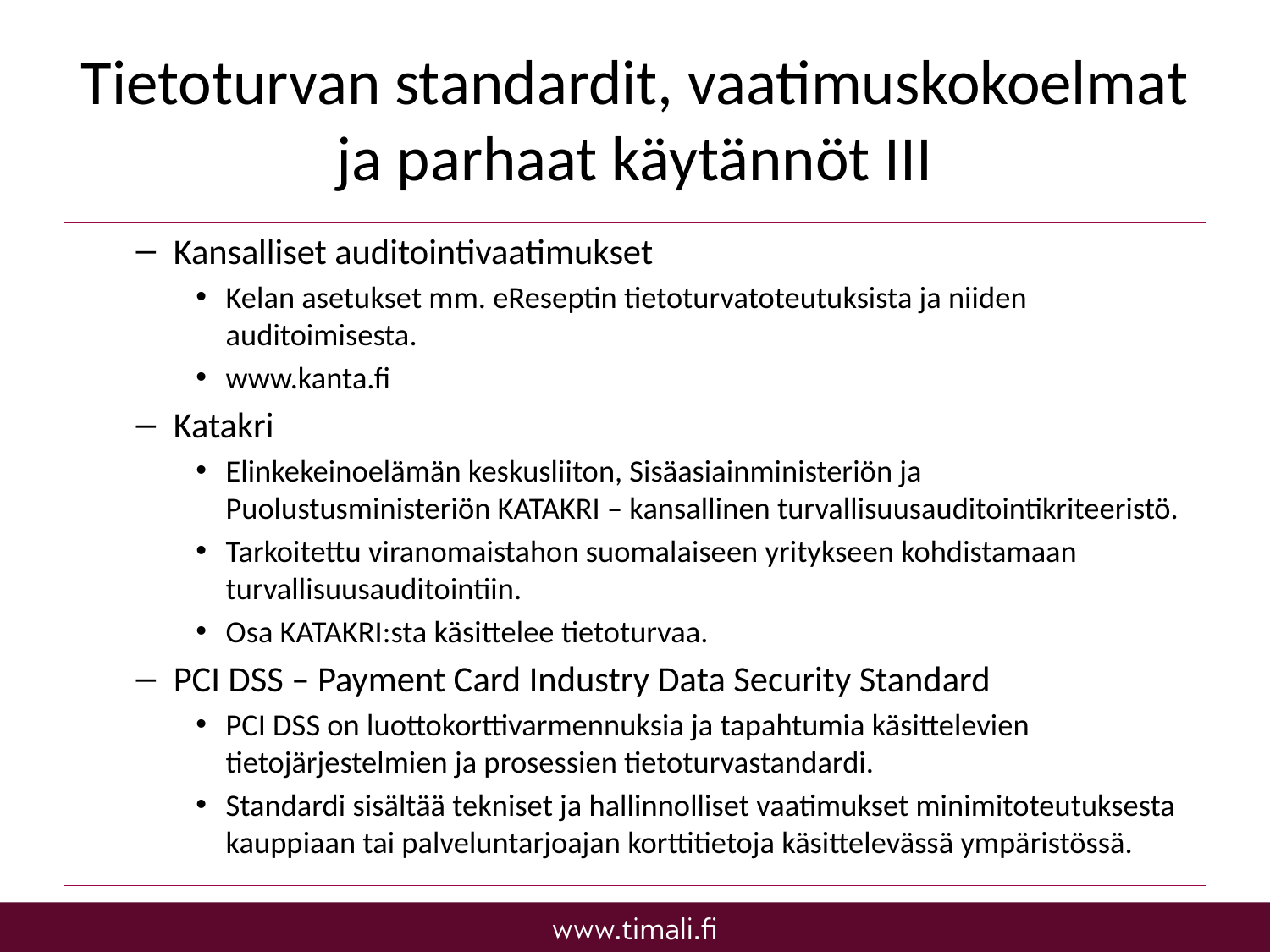

# Tietoturvan standardit, vaatimuskokoelmat ja parhaat käytännöt III
Kansalliset auditointivaatimukset
Kelan asetukset mm. eReseptin tietoturvatoteutuksista ja niiden auditoimisesta.
www.kanta.fi
Katakri
Elinkekeinoelämän keskusliiton, Sisäasiainministeriön ja Puolustusministeriön KATAKRI – kansallinen turvallisuusauditointikriteeristö.
Tarkoitettu viranomaistahon suomalaiseen yritykseen kohdistamaan turvallisuusauditointiin.
Osa KATAKRI:sta käsittelee tietoturvaa.
PCI DSS – Payment Card Industry Data Security Standard
PCI DSS on luottokorttivarmennuksia ja tapahtumia käsittelevien tietojärjestelmien ja prosessien tietoturvastandardi.
Standardi sisältää tekniset ja hallinnolliset vaatimukset minimitoteutuksesta kauppiaan tai palveluntarjoajan korttitietoja käsittelevässä ympäristössä.